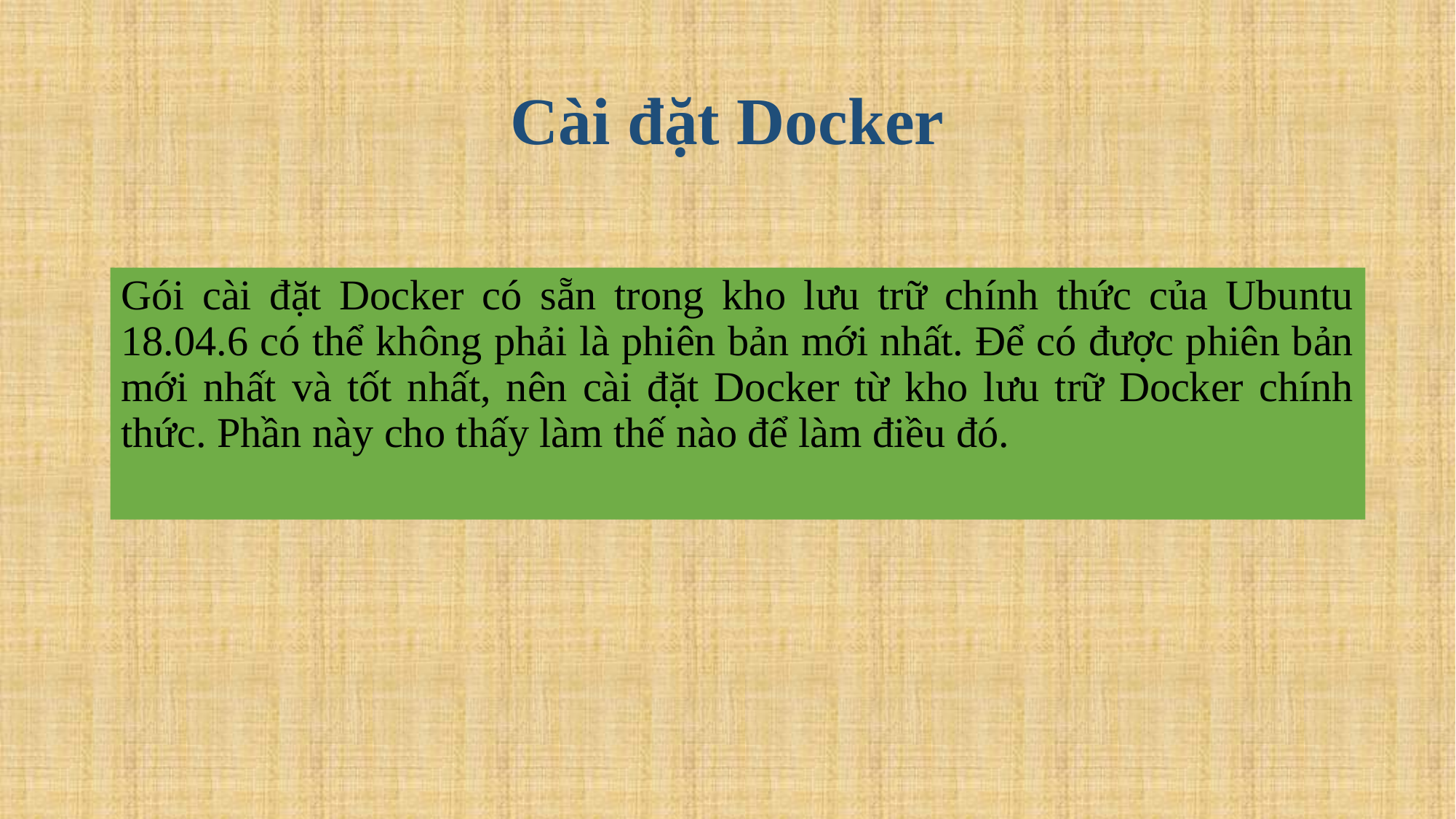

# Cài đặt Docker
Gói cài đặt Docker có sẵn trong kho lưu trữ chính thức của Ubuntu 18.04.6 có thể không phải là phiên bản mới nhất. Để có được phiên bản mới nhất và tốt nhất, nên cài đặt Docker từ kho lưu trữ Docker chính thức. Phần này cho thấy làm thế nào để làm điều đó.